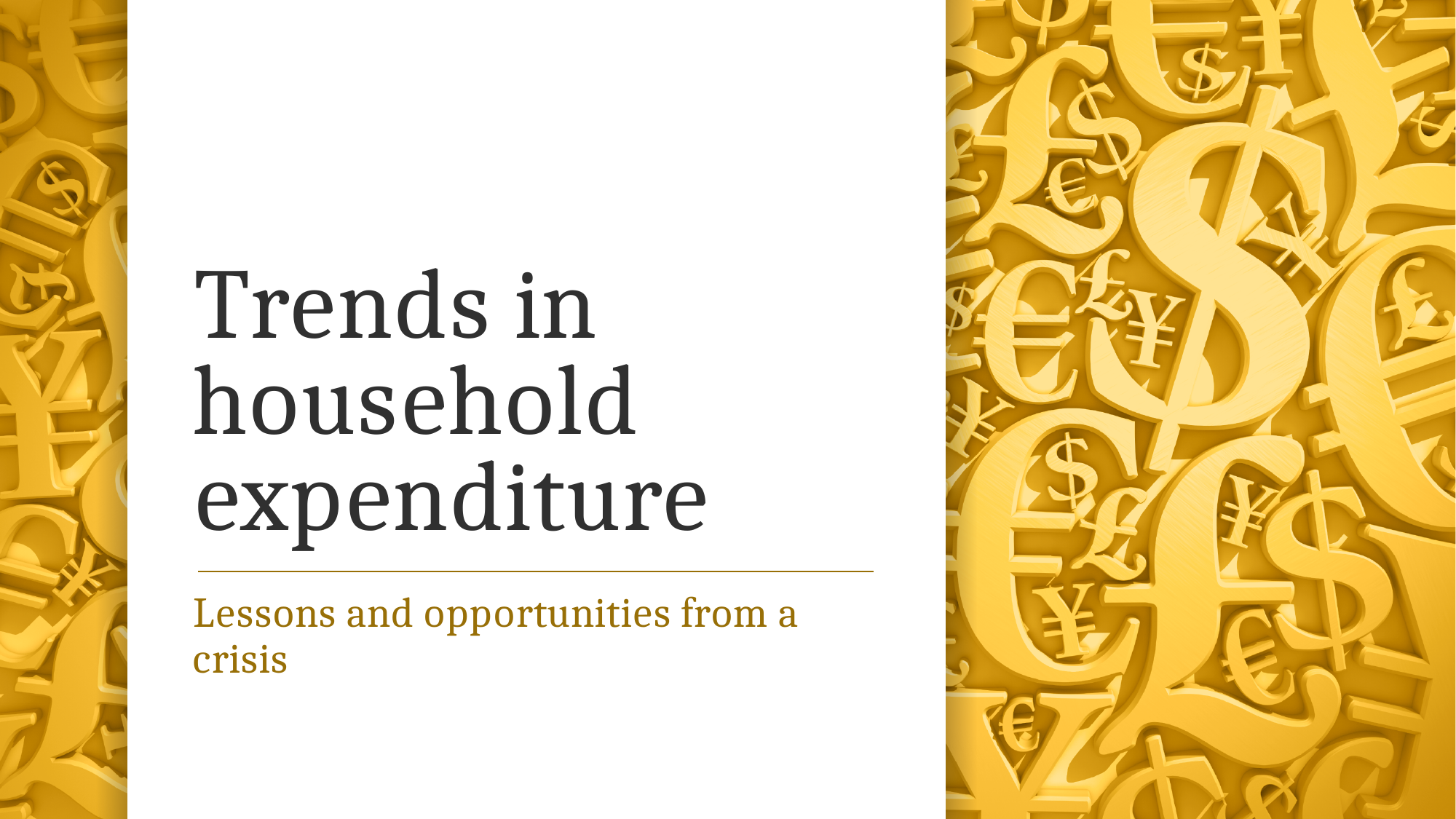

# Trends in household expenditure
Lessons and opportunities from a crisis